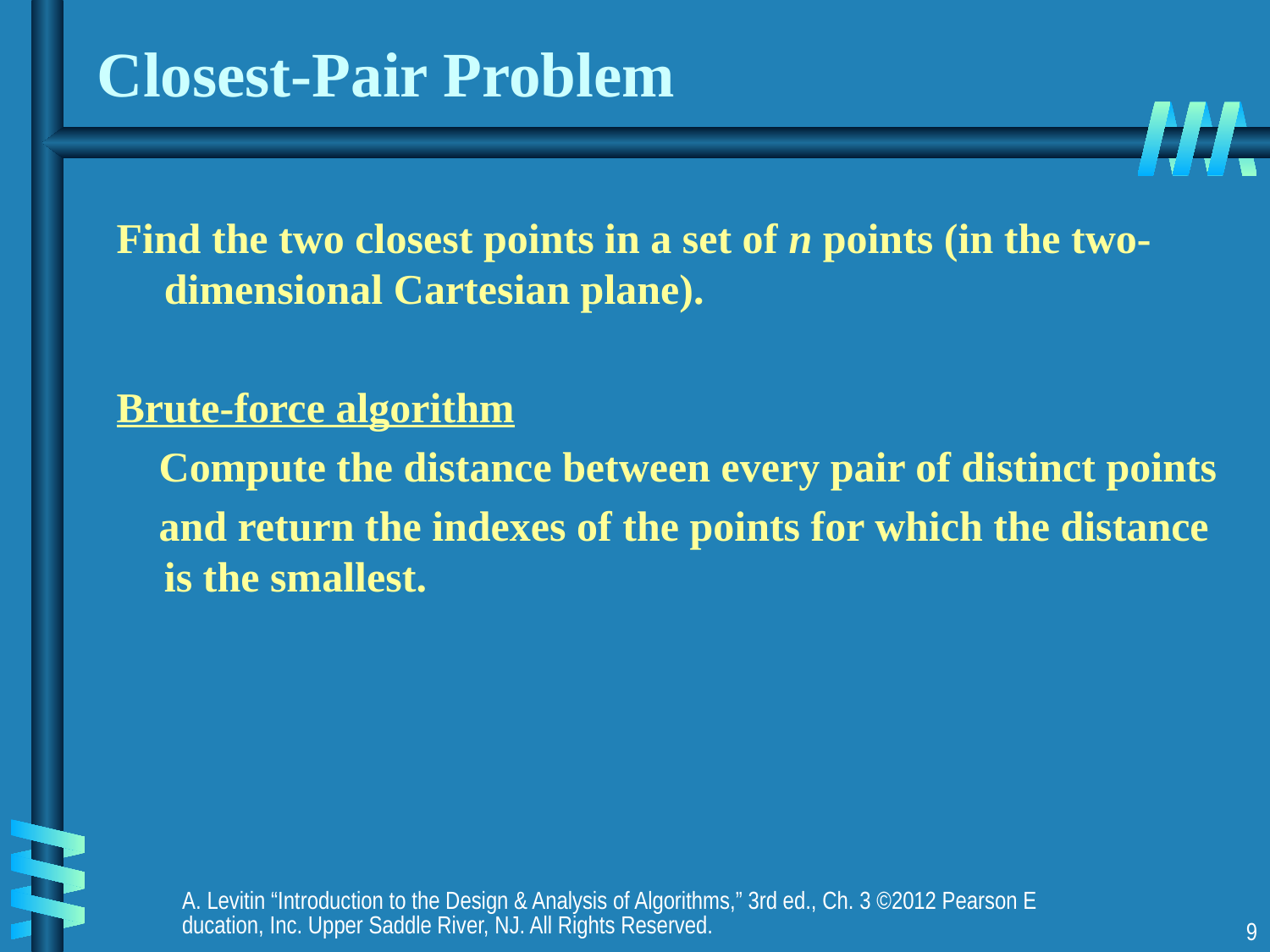

# Closest-Pair Problem
Find the two closest points in a set of n points (in the two-dimensional Cartesian plane).

Brute-force algorithm
    Compute the distance between every pair of distinct points
    and return the indexes of the points for which the distance is the smallest.
A. Levitin “Introduction to the Design & Analysis of Algorithms,” 3rd ed., Ch. 3 ©2012 Pearson Education, Inc. Upper Saddle River, NJ. All Rights Reserved.
9